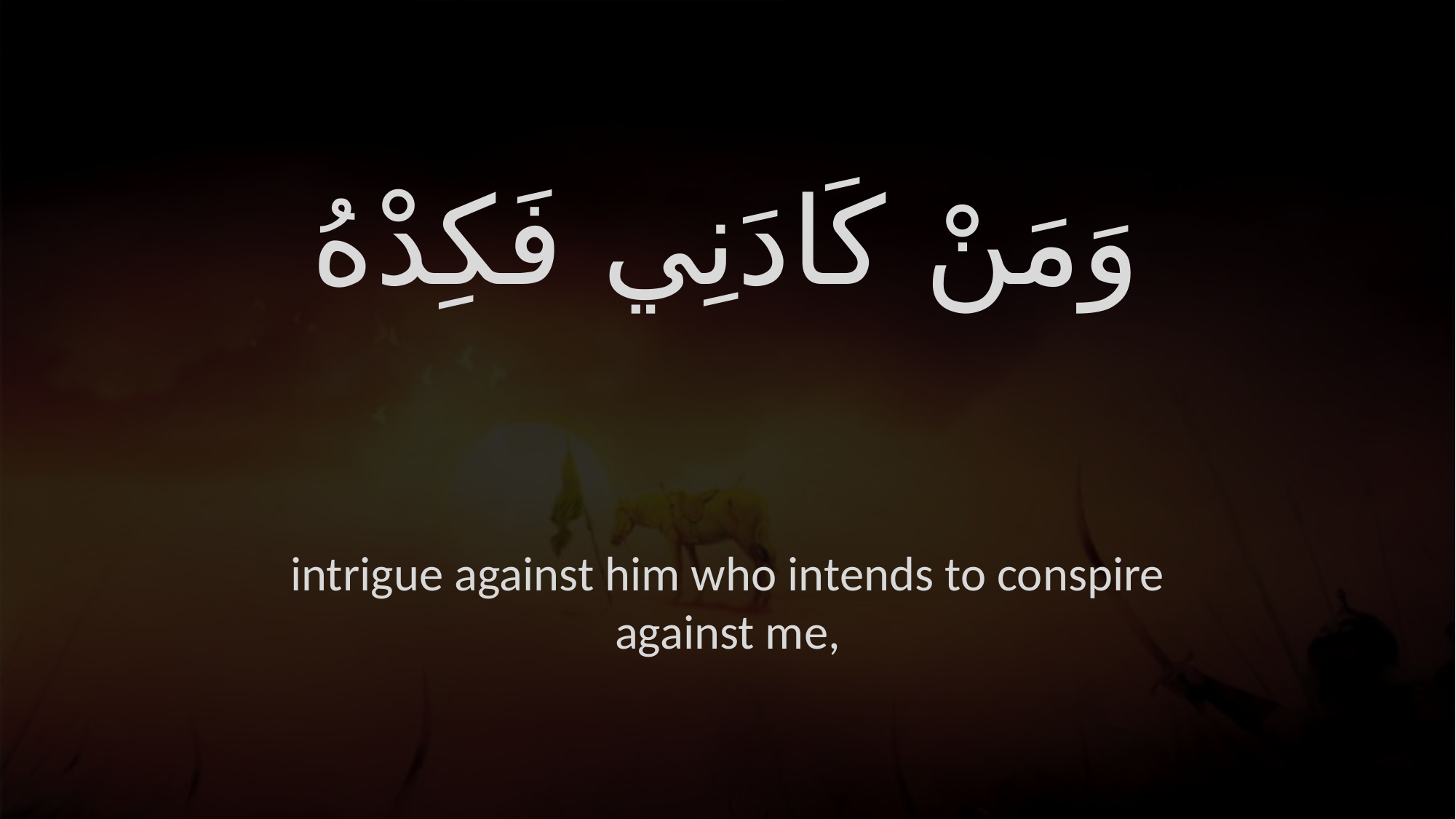

# وَمَنْ كَادَنِي فَكِدْهُ
intrigue against him who intends to conspire against me,